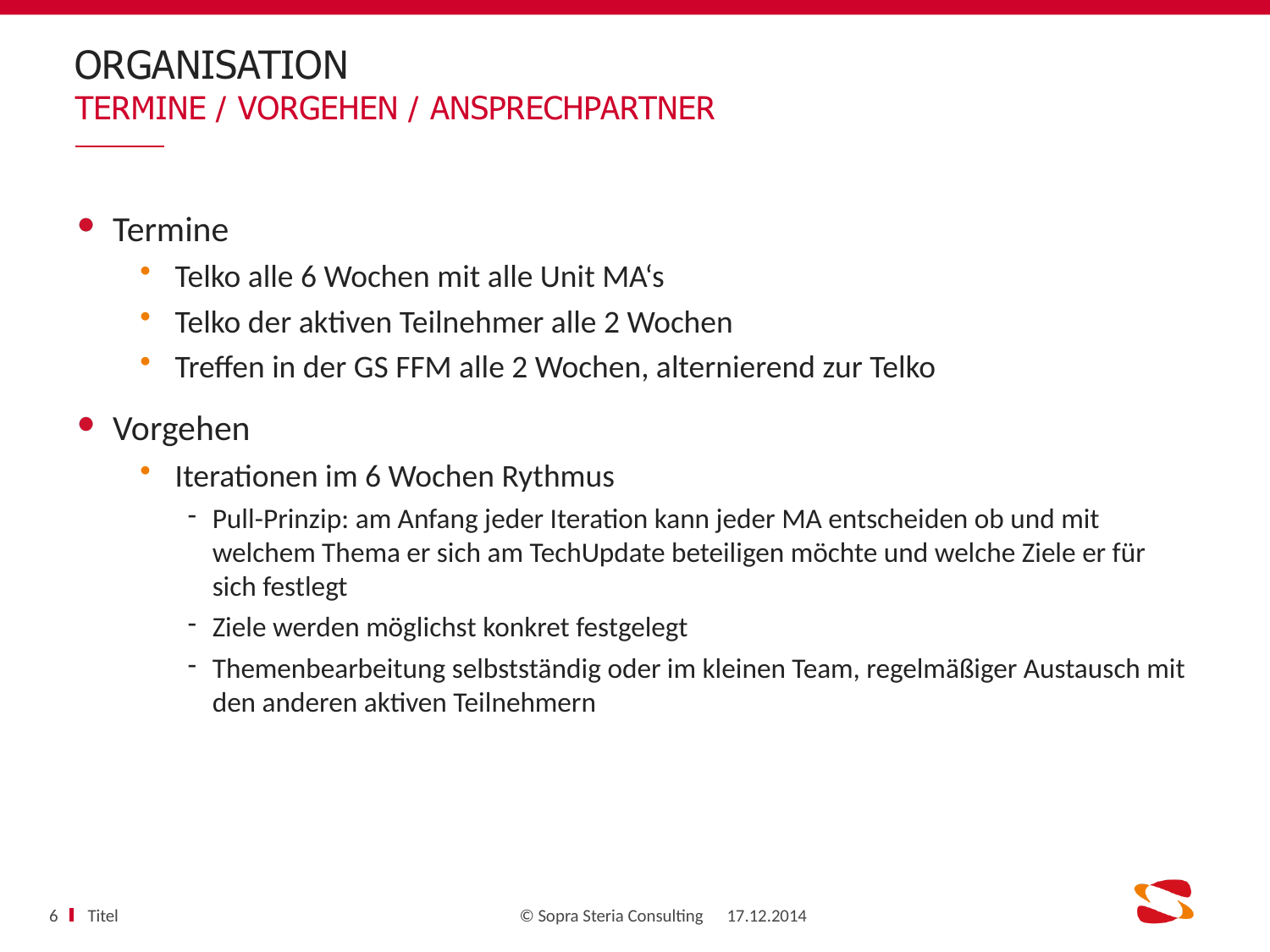

# Organisation
Termine / Vorgehen / Ansprechpartner
Termine
Telko alle 6 Wochen mit alle Unit MA‘s
Telko der aktiven Teilnehmer alle 2 Wochen
Treffen in der GS FFM alle 2 Wochen, alternierend zur Telko
Vorgehen
Iterationen im 6 Wochen Rythmus
Pull-Prinzip: am Anfang jeder Iteration kann jeder MA entscheiden ob und mit welchem Thema er sich am TechUpdate beteiligen möchte und welche Ziele er für sich festlegt
Ziele werden möglichst konkret festgelegt
Themenbearbeitung selbstständig oder im kleinen Team, regelmäßiger Austausch mit den anderen aktiven Teilnehmern

Titel
6
17.12.2014